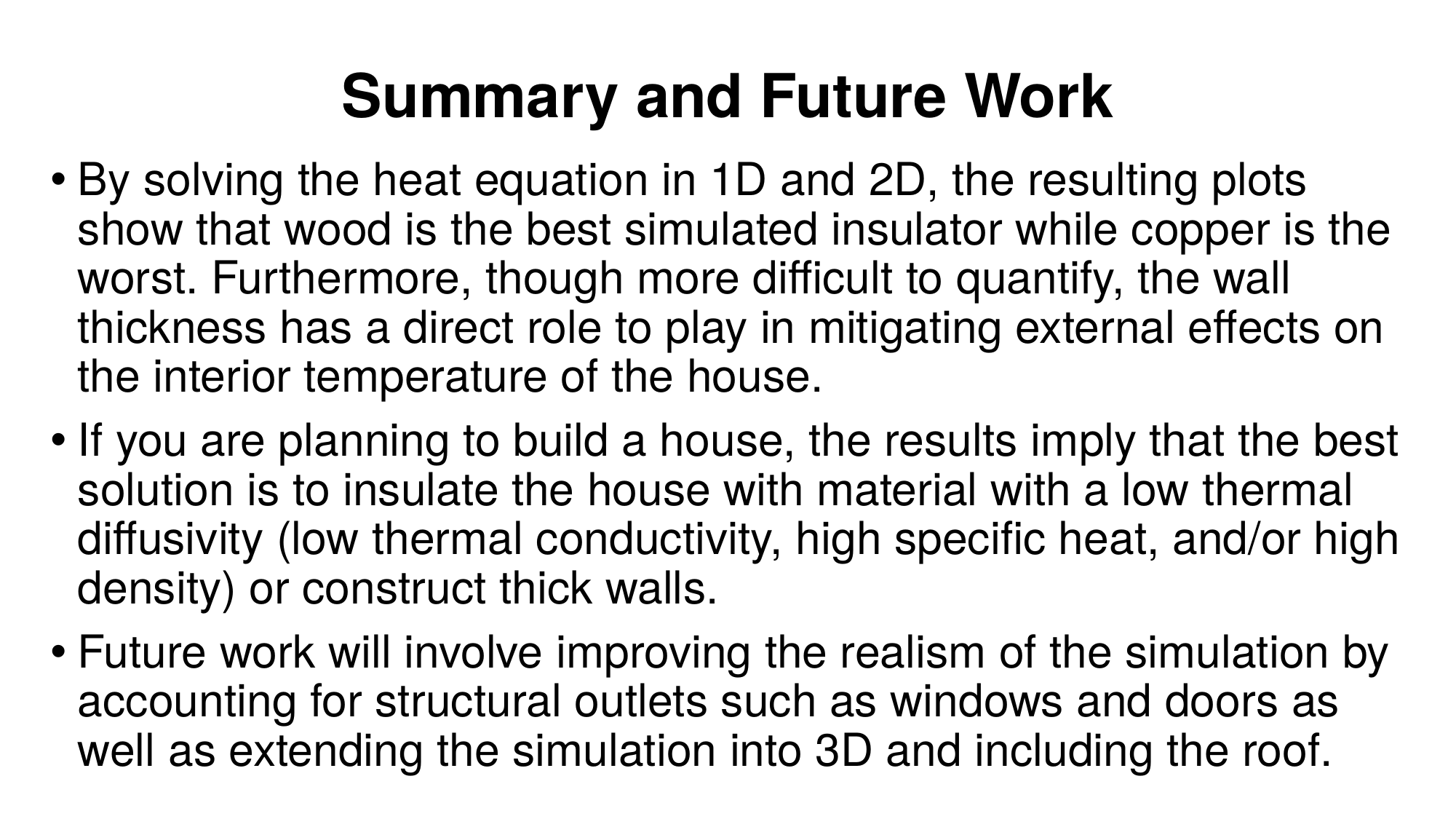

# Summary and Future Work
By solving the heat equation in 1D and 2D, the resulting plots show that wood is the best simulated insulator while copper is the worst. Furthermore, though more difficult to quantify, the wall thickness has a direct role to play in mitigating external effects on the interior temperature of the house.
If you are planning to build a house, the results imply that the best solution is to insulate the house with material with a low thermal diffusivity (low thermal conductivity, high specific heat, and/or high density) or construct thick walls.
Future work will involve improving the realism of the simulation by accounting for structural outlets such as windows and doors as well as extending the simulation into 3D and including the roof.